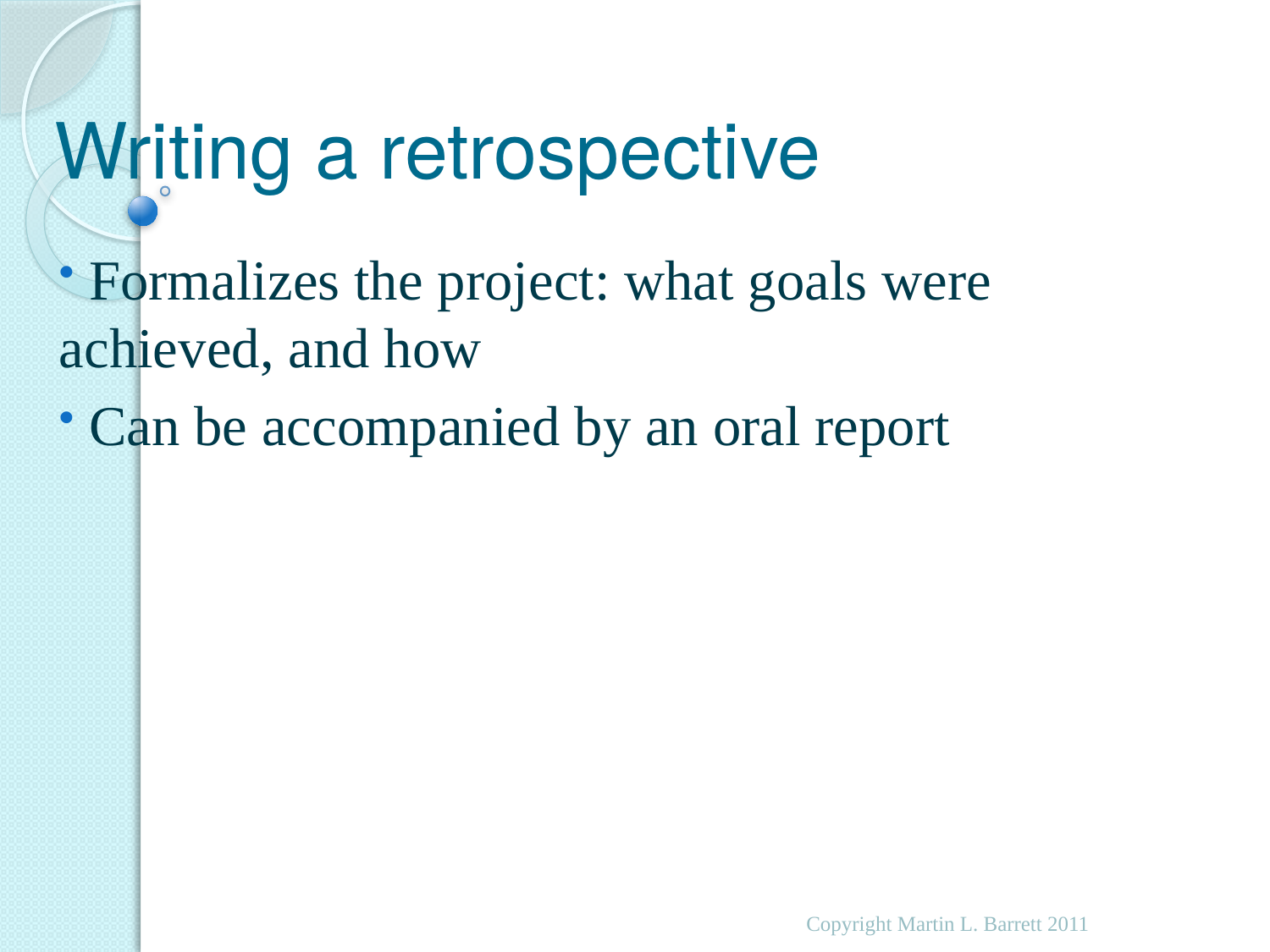

# Writing a retrospective
 Formalizes the project: what goals were achieved, and how
 Can be accompanied by an oral report
Copyright Martin L. Barrett 2011